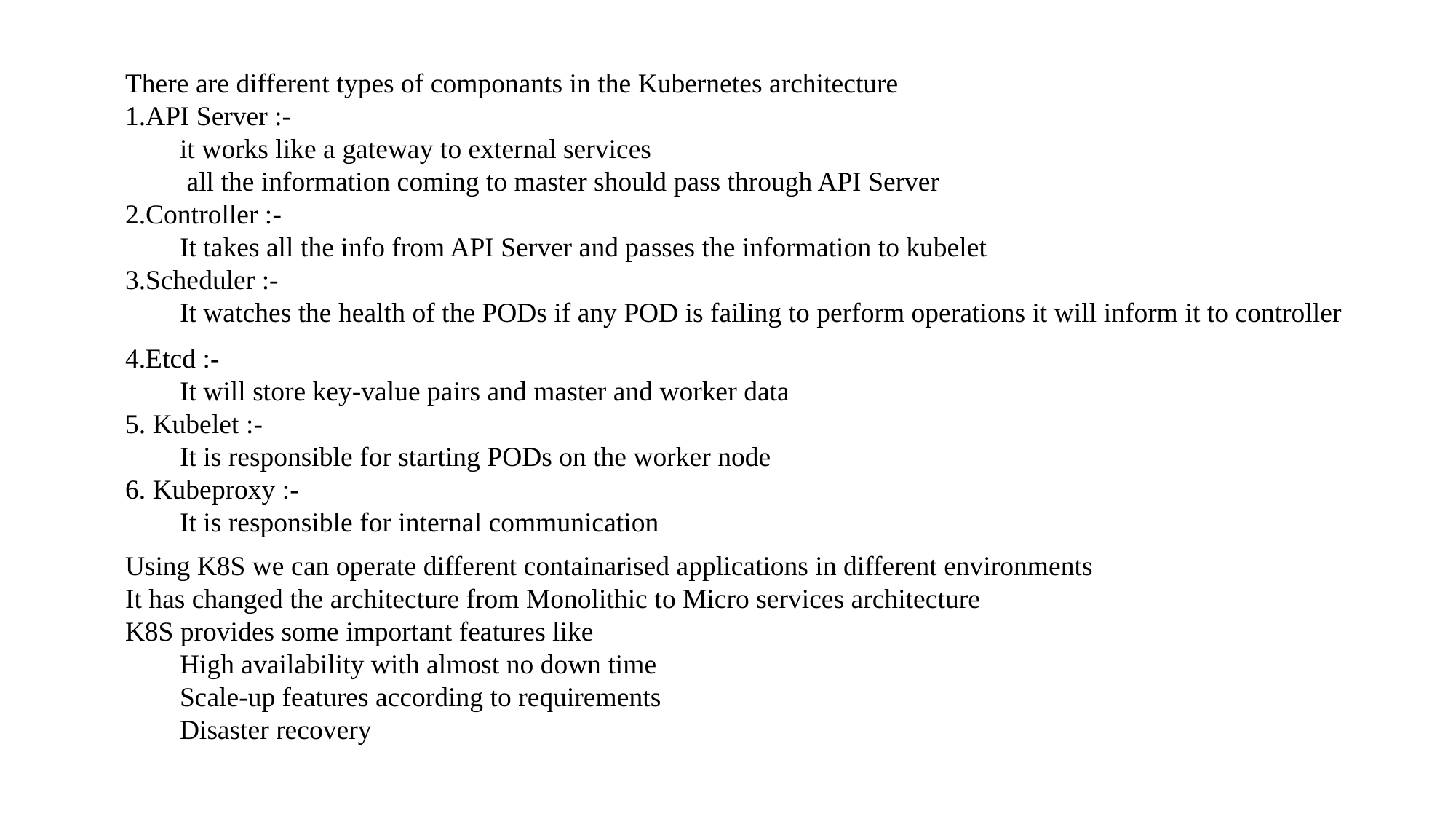

There are different types of componants in the Kubernetes architecture
1.API Server :-
it works like a gateway to external services
 all the information coming to master should pass through API Server
2.Controller :-
It takes all the info from API Server and passes the information to kubelet
3.Scheduler :-
It watches the health of the PODs if any POD is failing to perform operations it will inform it to controller
4.Etcd :-
It will store key-value pairs and master and worker data
5. Kubelet :-
It is responsible for starting PODs on the worker node
6. Kubeproxy :-
It is responsible for internal communication
Using K8S we can operate different containarised applications in different environments
It has changed the architecture from Monolithic to Micro services architecture
K8S provides some important features like
High availability with almost no down time
Scale-up features according to requirements
Disaster recovery